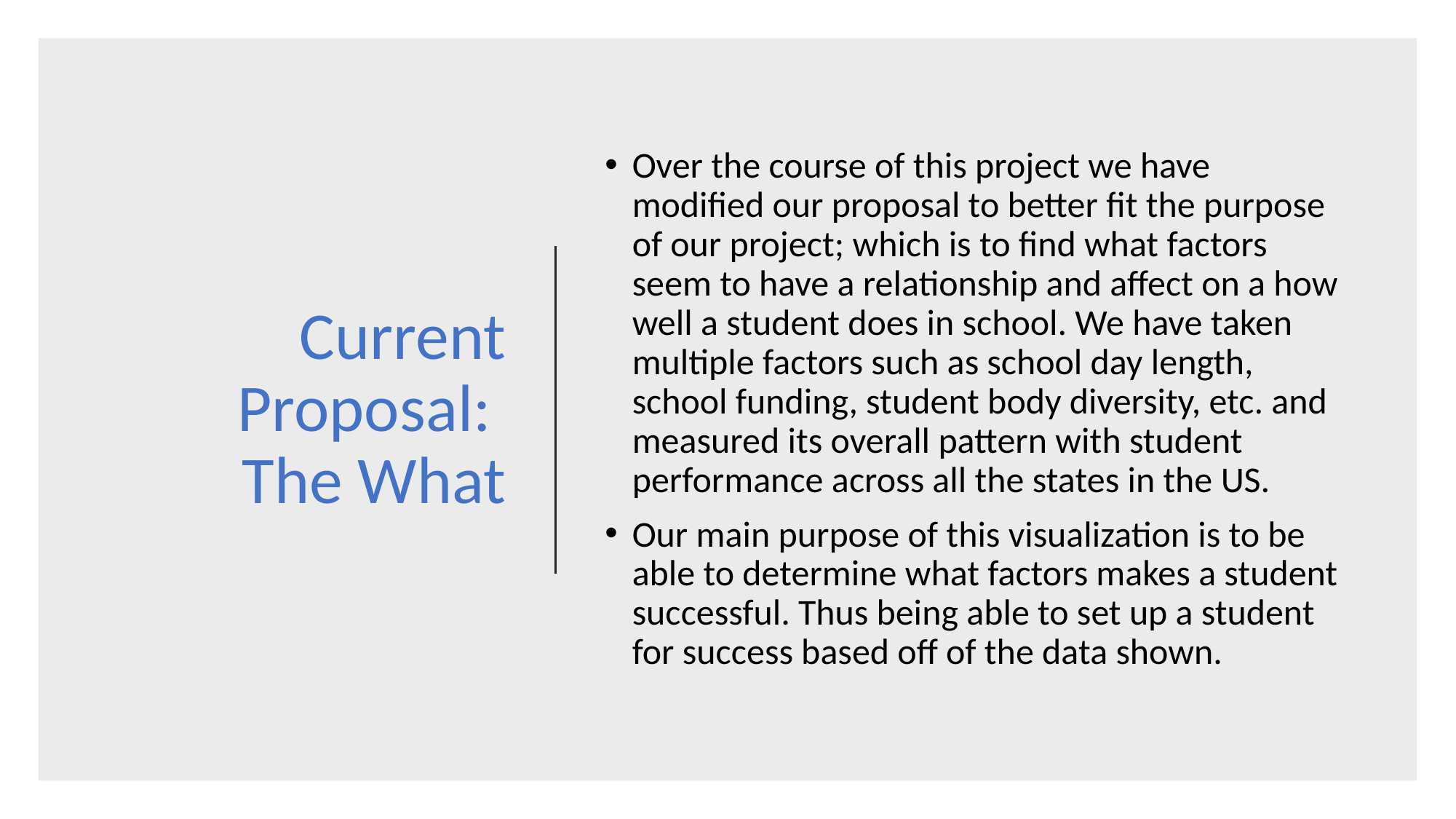

# Current Proposal: The What
Over the course of this project we have modified our proposal to better fit the purpose of our project; which is to find what factors seem to have a relationship and affect on a how well a student does in school. We have taken multiple factors such as school day length, school funding, student body diversity, etc. and measured its overall pattern with student performance across all the states in the US.
Our main purpose of this visualization is to be able to determine what factors makes a student successful. Thus being able to set up a student for success based off of the data shown.